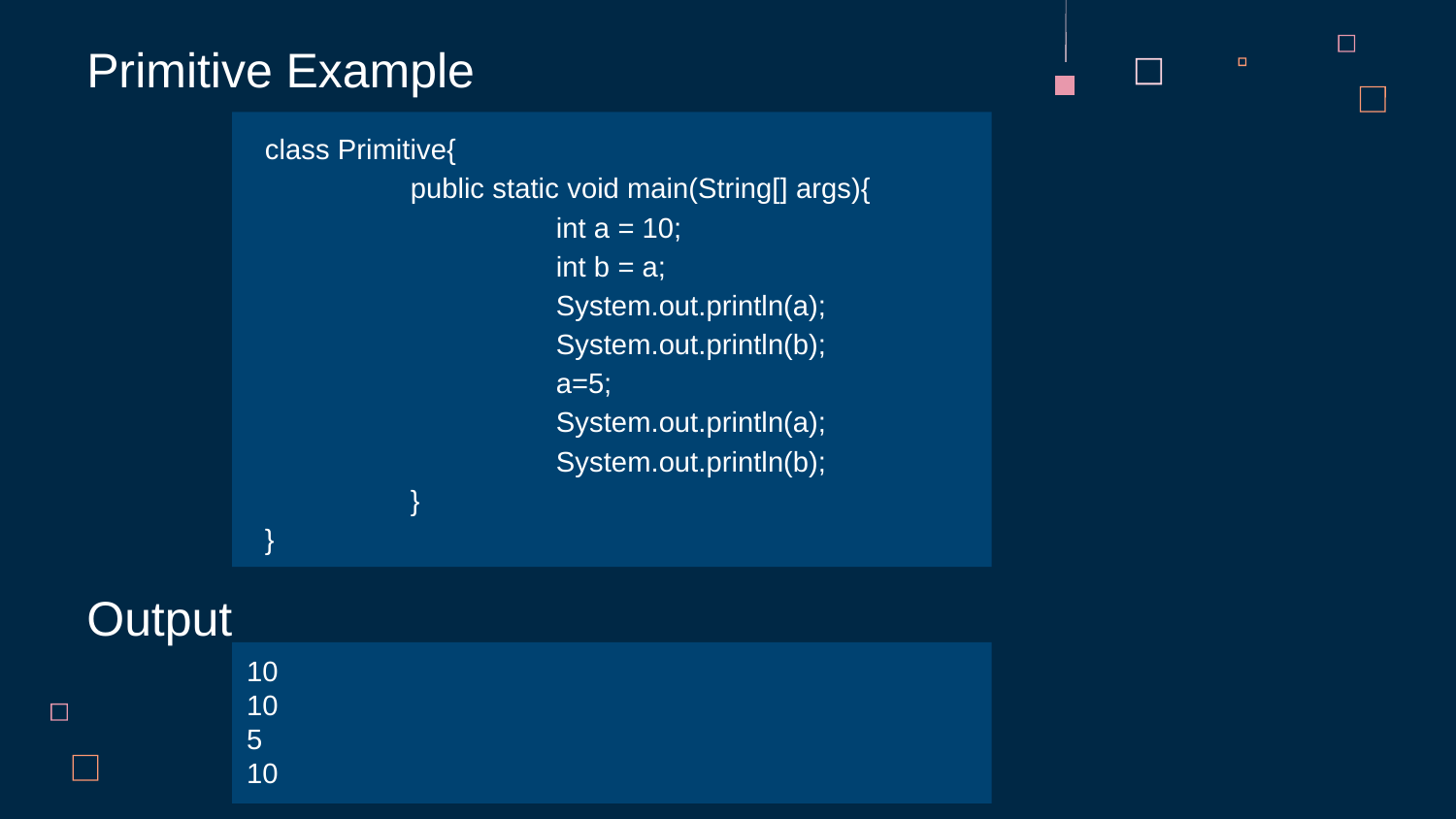

# Primitive Example
class Primitive{
	public static void main(String[] args){
		int a = 10;
		int b = a;
		System.out.println(a);
		System.out.println(b);
		a=5;
		System.out.println(a);
		System.out.println(b);
	}
}
Output
10
10
5
10